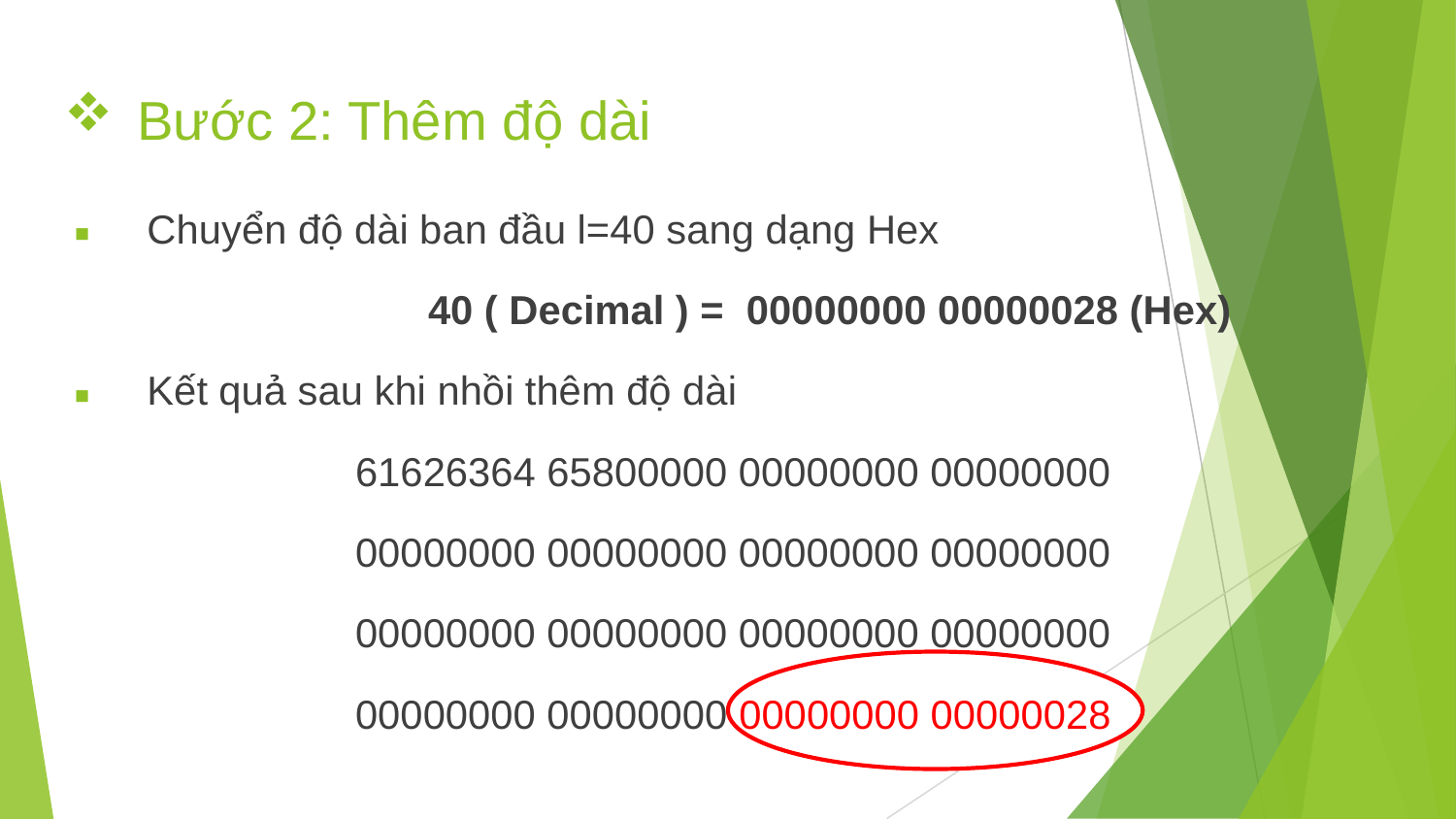

# Bước 2: Thêm độ dài
Chuyển độ dài ban đầu l=40 sang dạng Hex
		40 ( Decimal ) =  00000000 00000028 (Hex)
Kết quả sau khi nhồi thêm độ dài
	 	61626364 65800000 00000000 00000000
      		00000000 00000000 00000000 00000000
      		00000000 00000000 00000000 00000000
      		00000000 00000000 00000000 00000028